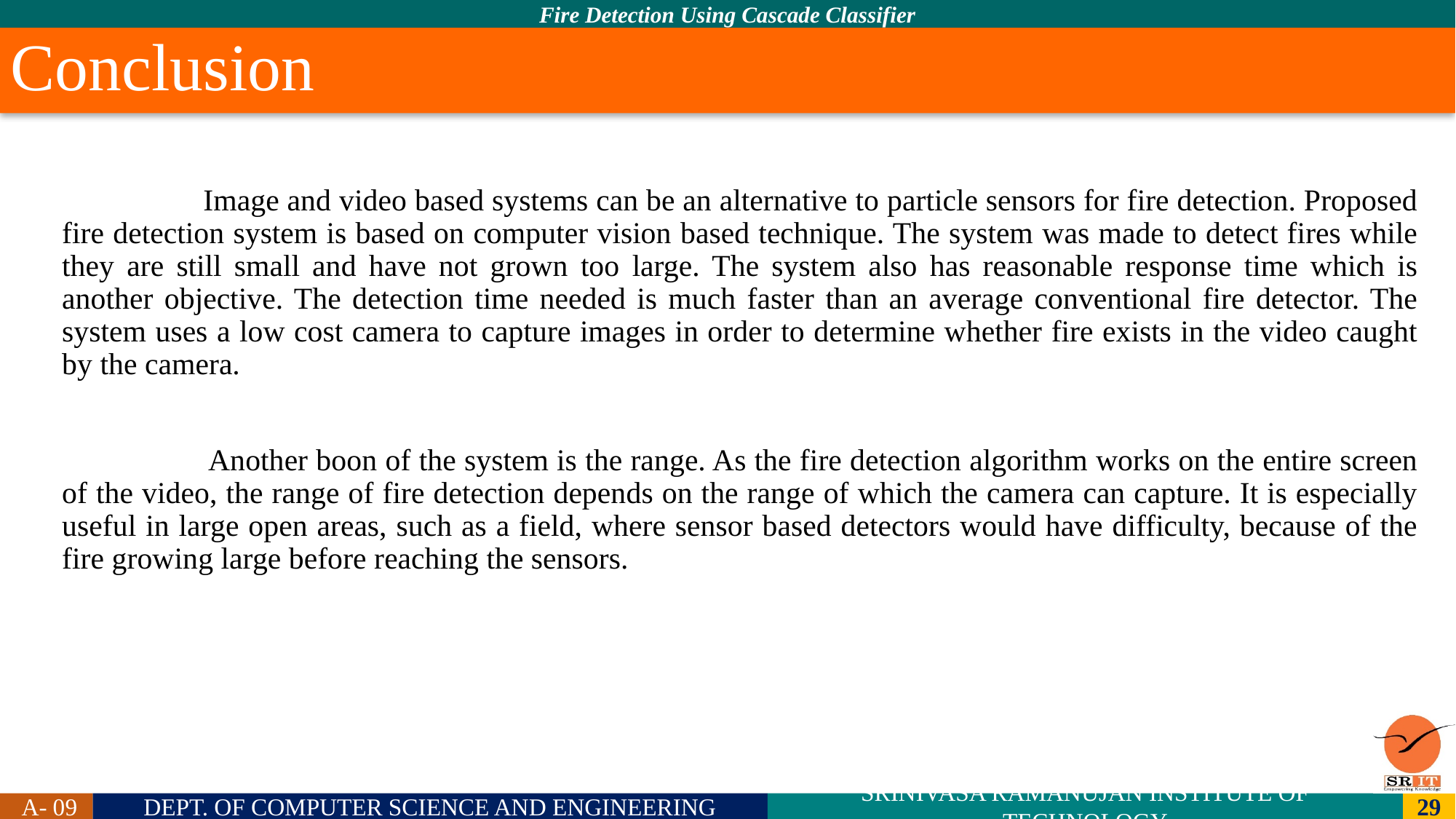

# Conclusion

                     Image and video based systems can be an alternative to particle sensors for fire detection. Proposed fire detection system is based on computer vision based technique. The system was made to detect fires while they are still small and have not grown too large. The system also has reasonable response time which is another objective. The detection time needed is much faster than an average conventional fire detector. The system uses a low cost camera to capture images in order to determine whether fire exists in the video caught by the camera.

                     Another boon of the system is the range. As the fire detection algorithm works on the entire screen of the video, the range of fire detection depends on the range of which the camera can capture. It is especially useful in large open areas, such as a field, where sensor based detectors would have difficulty, because of the fire growing large before reaching the sensors.